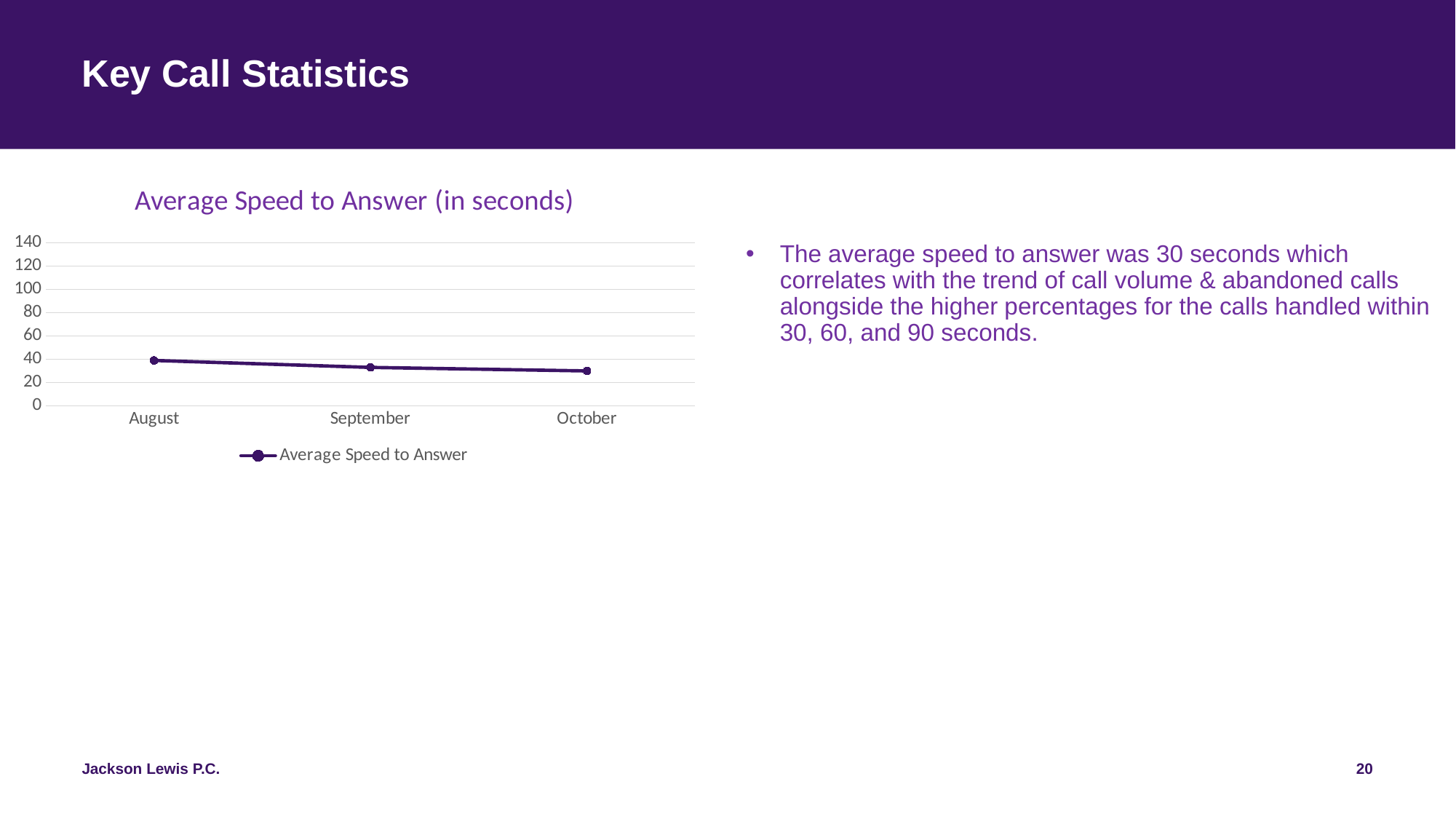

# Key Call Statistics

### Chart: Average Speed to Answer (in seconds)

| Category | Average Speed to Answer |
|---|---|
| August | 39.0 |
| September | 33.0 |
| October | 30.0 |
The average speed to answer was 30 seconds which correlates with the trend of call volume & abandoned calls alongside the higher percentages for the calls handled within 30, 60, and 90 seconds.
20
Jackson Lewis P.C.